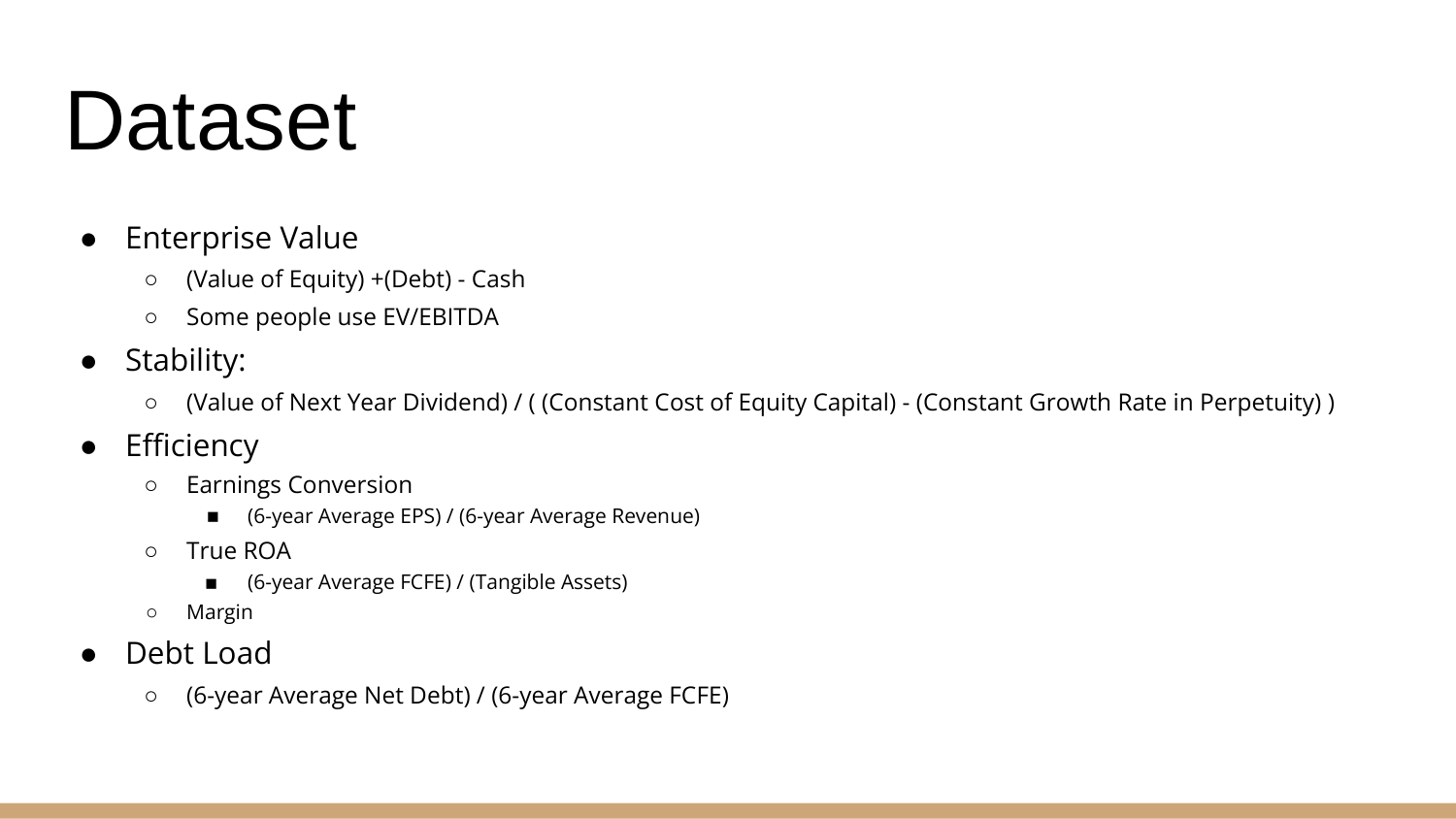

# Dataset
Enterprise Value
(Value of Equity) +(Debt) - Cash
Some people use EV/EBITDA
Stability:
(Value of Next Year Dividend) / ( (Constant Cost of Equity Capital) - (Constant Growth Rate in Perpetuity) )
Efficiency
Earnings Conversion
(6-year Average EPS) / (6-year Average Revenue)
True ROA
(6-year Average FCFE) / (Tangible Assets)
Margin
Debt Load
(6-year Average Net Debt) / (6-year Average FCFE)